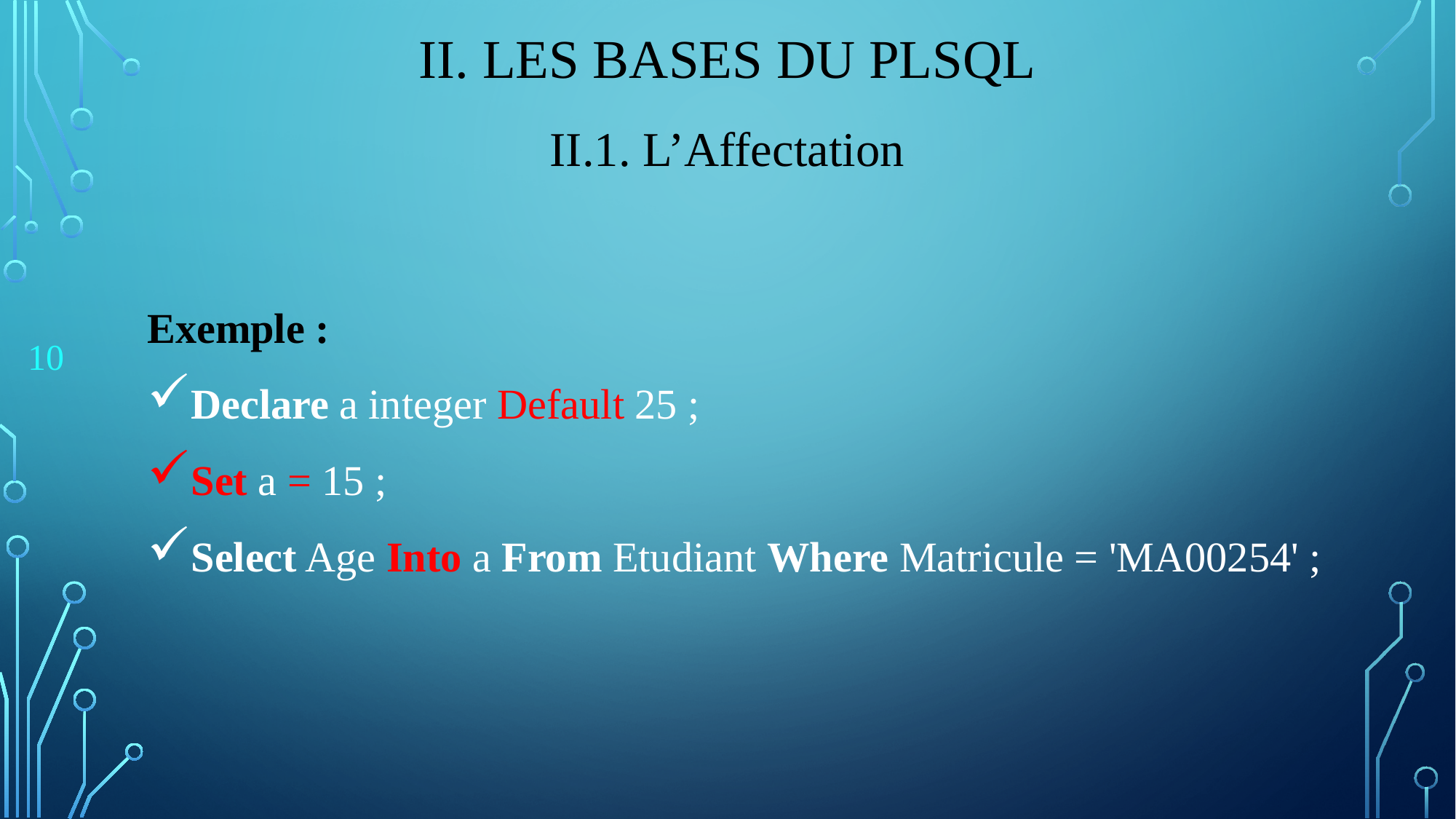

# II. Les bases du PLSQL
II.1. L’Affectation
Exemple :
Declare a integer Default 25 ;
Set a = 15 ;
Select Age Into a From Etudiant Where Matricule = 'MA00254' ;
10